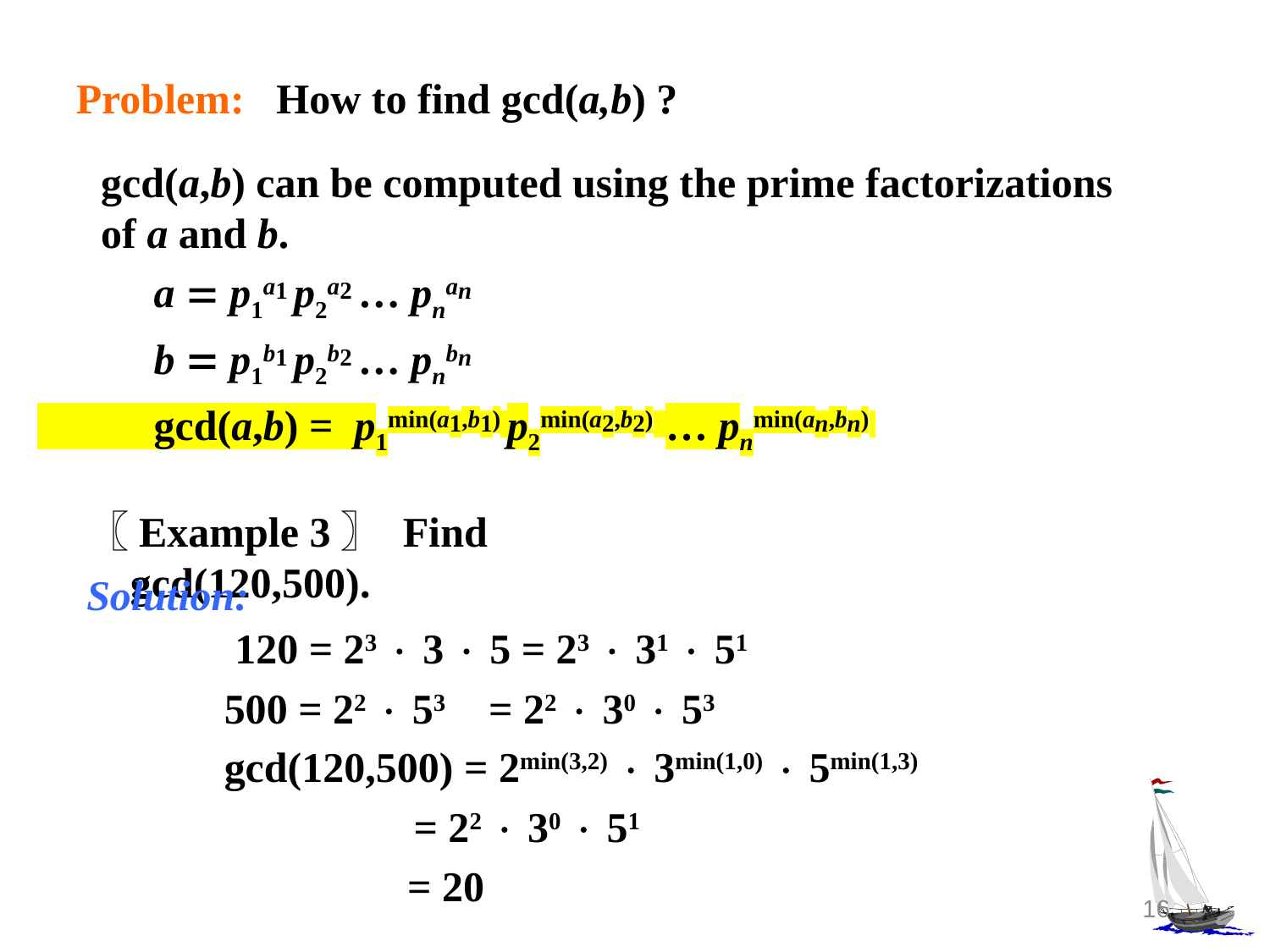

Problem:   How to find gcd(a,b) ?
      gcd(a,b) can be computed using the prime factorizations of a and b.
           a = p1a1 p2a2 … pnan
           b = p1b1 p2b2 … pnbn
           gcd(a,b) =  p1min(a1,b1) p2min(a2,b2)  … pnmin(an,bn)
 〖Example 3〗 Find gcd(120,500).
 Solution:
         120 = 23 ⋅ 3 ⋅ 5 = 23 ⋅ 31 ⋅ 51
              500 = 22 ⋅ 53       = 22 ⋅ 30 ⋅ 53
              gcd(120,500) = 2min(3,2) ⋅ 3min(1,0) ⋅ 5min(1,3)
                                                       = 22 ⋅ 30 ⋅ 51
                                                      = 20
16